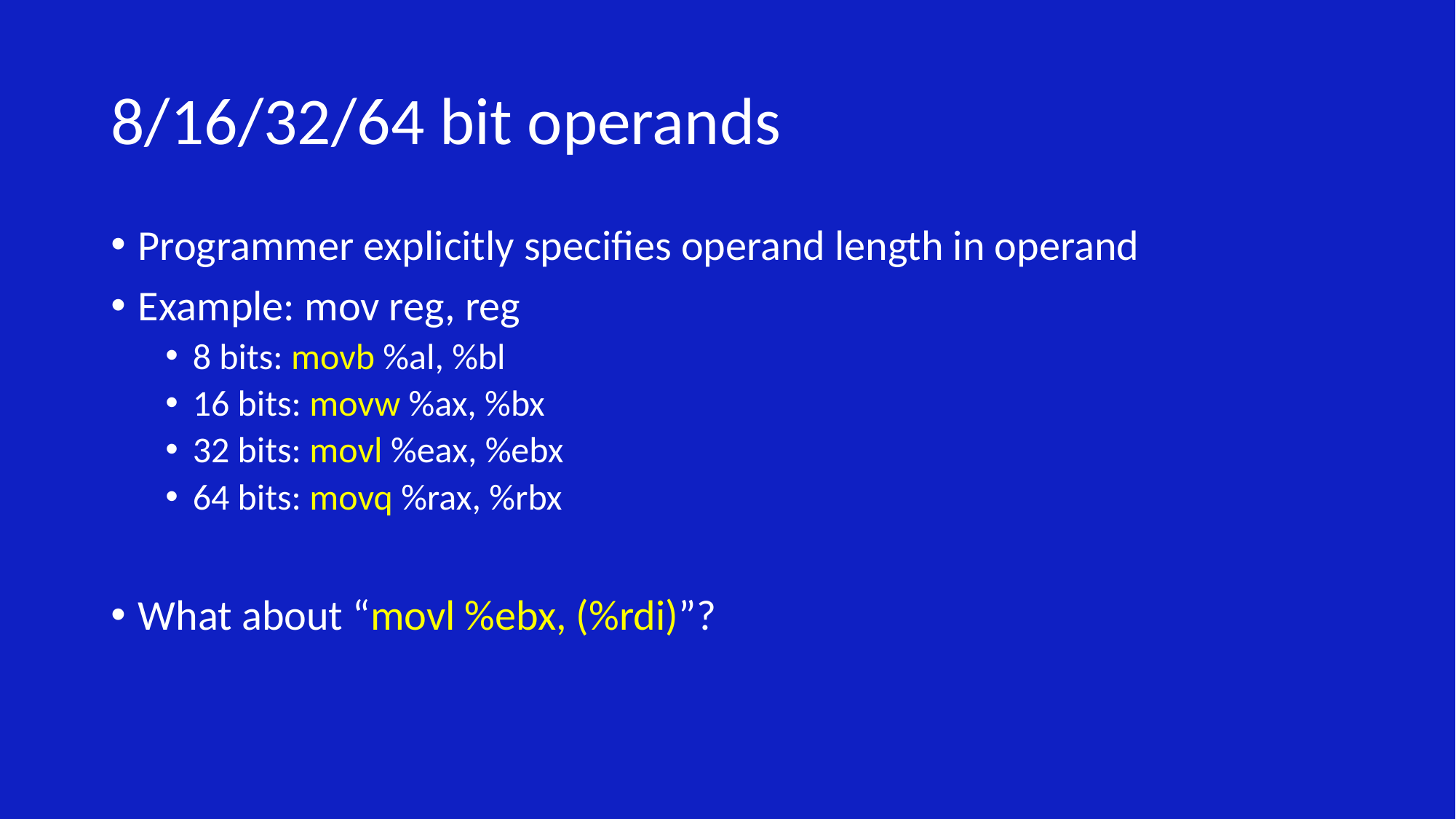

# 8/16/32/64 bit operands
Programmer explicitly specifies operand length in operand
Example: mov reg, reg
8 bits: movb %al, %bl
16 bits: movw %ax, %bx
32 bits: movl %eax, %ebx
64 bits: movq %rax, %rbx

What about “movl %ebx, (%rdi)”?